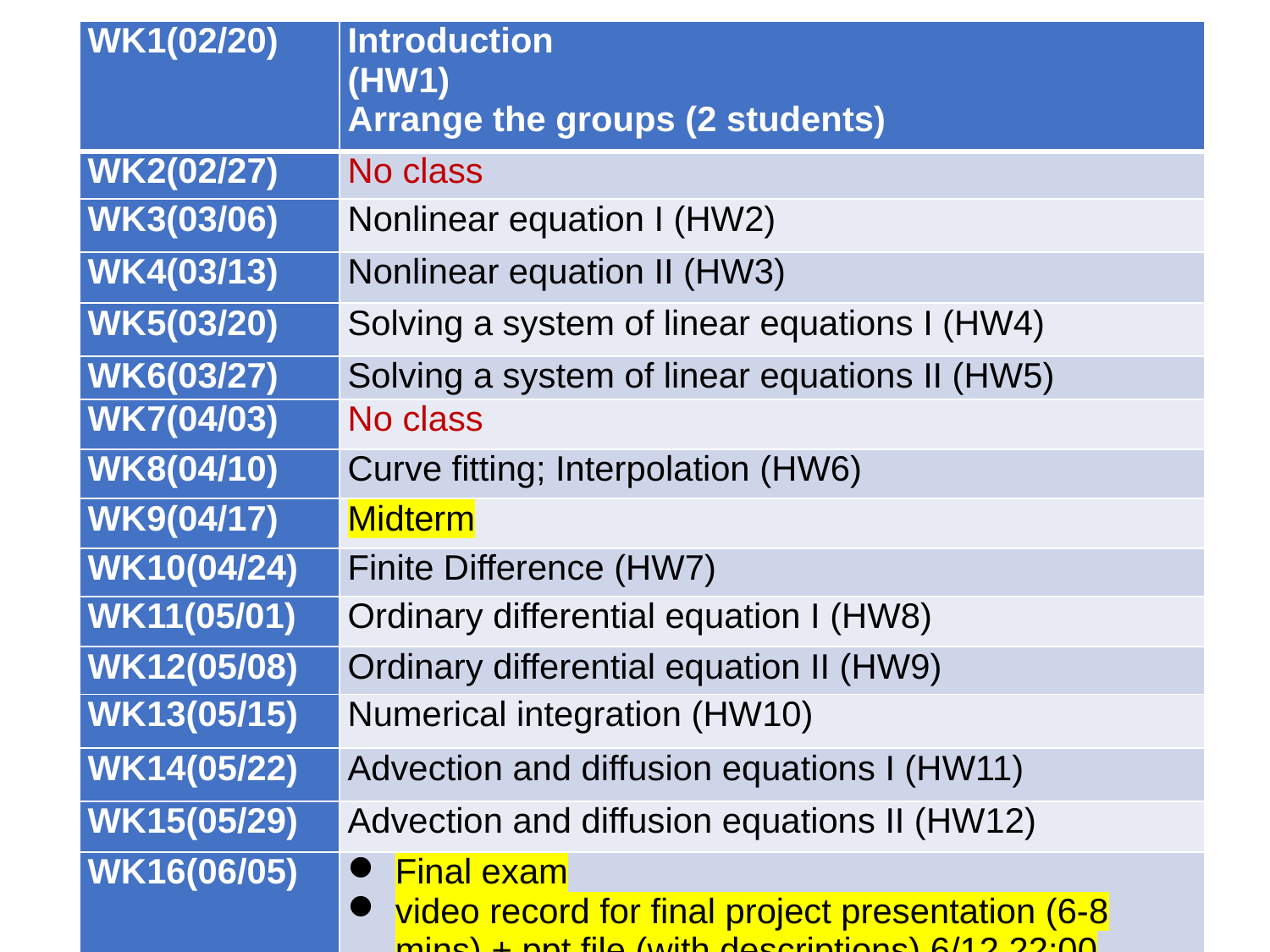

| WK1(02/20) | Introduction (HW1) Arrange the groups (2 students) |
| --- | --- |
| WK2(02/27) | No class |
| WK3(03/06) | Nonlinear equation I (HW2) |
| WK4(03/13) | Nonlinear equation II (HW3) |
| WK5(03/20) | Solving a system of linear equations I (HW4) |
| WK6(03/27) | Solving a system of linear equations II (HW5) |
| WK7(04/03) | No class |
| WK8(04/10) | Curve fitting; Interpolation (HW6) |
| WK9(04/17) | Midterm |
| WK10(04/24) | Finite Difference (HW7) |
| WK11(05/01) | Ordinary differential equation I (HW8) |
| WK12(05/08) | Ordinary differential equation II (HW9) |
| WK13(05/15) | Numerical integration (HW10) |
| WK14(05/22) | Advection and diffusion equations I (HW11) |
| WK15(05/29) | Advection and diffusion equations II (HW12) |
| WK16(06/05) | Final exam video record for final project presentation (6-8 mins) + ppt file (with descriptions) 6/12 22:00 |